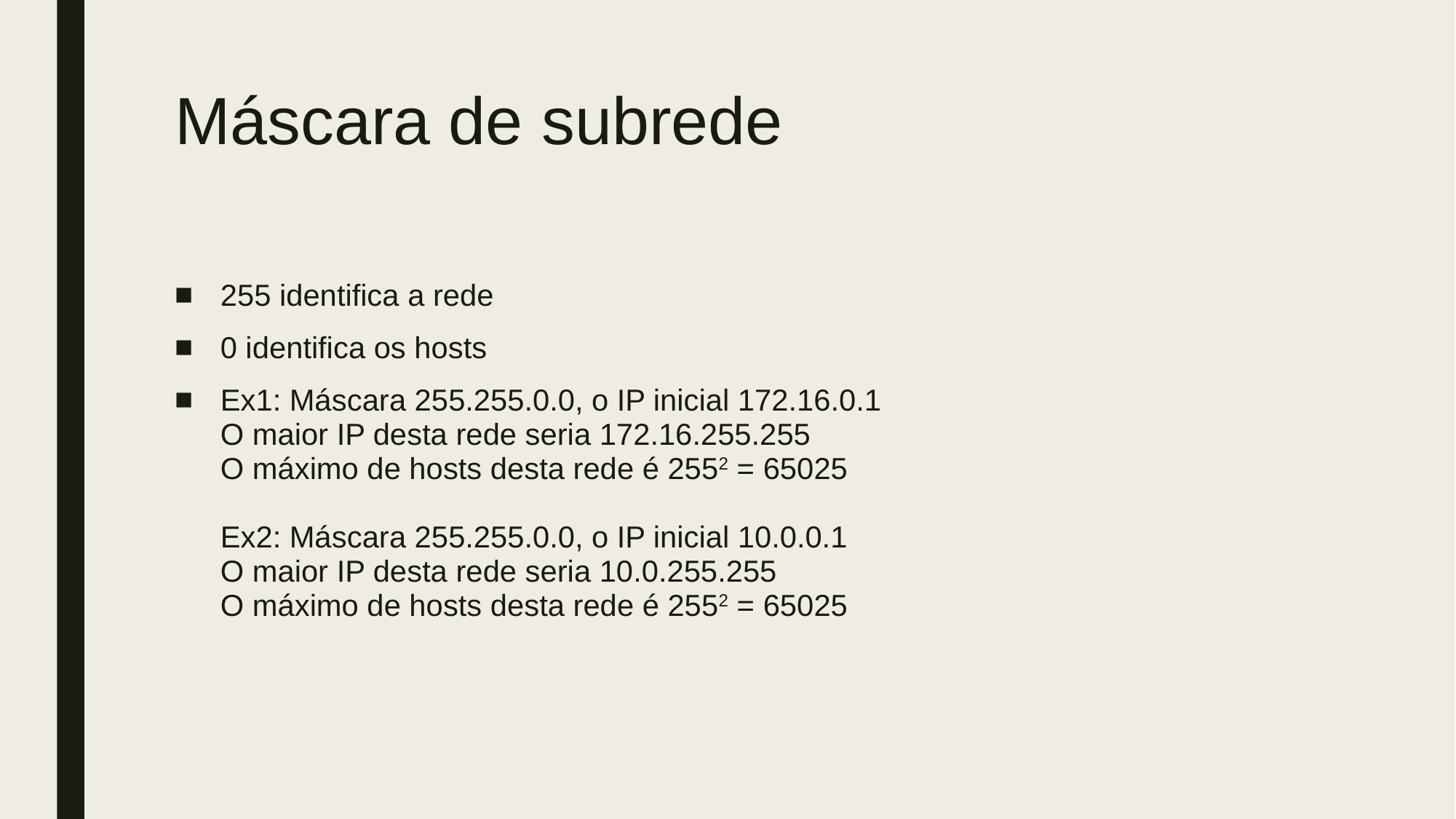

# Máscara de subrede
255 identifica a rede
0 identifica os hosts
Ex1: Máscara 255.255.0.0, o IP inicial 172.16.0.1
O maior IP desta rede seria 172.16.255.255
O máximo de hosts desta rede é 2552 = 65025
Ex2: Máscara 255.255.0.0, o IP inicial 10.0.0.1
O maior IP desta rede seria 10.0.255.255
O máximo de hosts desta rede é 2552 = 65025